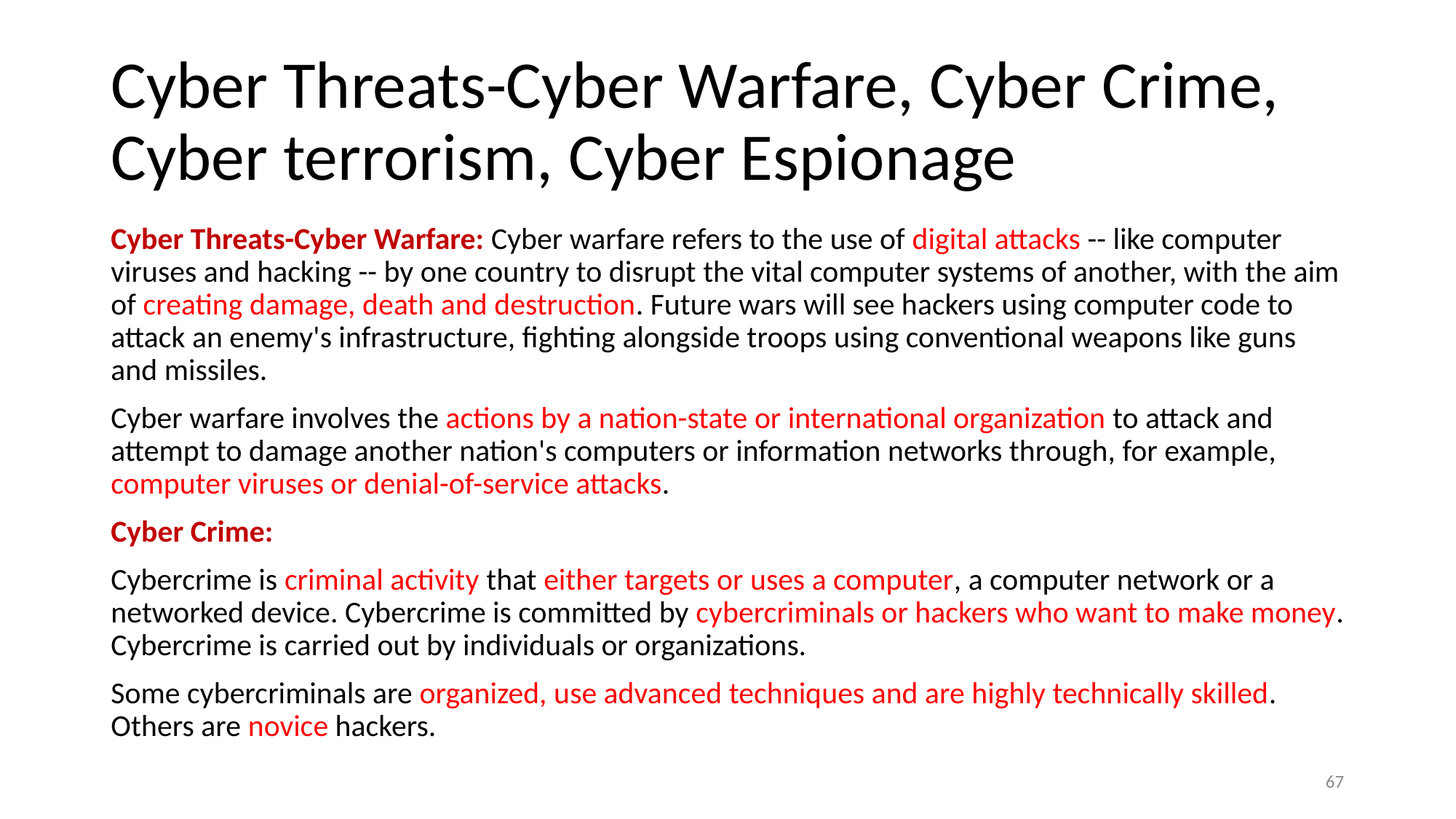

# Cyber Threats-Cyber Warfare, Cyber Crime, Cyber terrorism, Cyber Espionage
Cyber Threats-Cyber Warfare: Cyber warfare refers to the use of digital attacks -- like computer viruses and hacking -- by one country to disrupt the vital computer systems of another, with the aim of creating damage, death and destruction. Future wars will see hackers using computer code to attack an enemy's infrastructure, fighting alongside troops using conventional weapons like guns and missiles.
Cyber warfare involves the actions by a nation-state or international organization to attack and attempt to damage another nation's computers or information networks through, for example, computer viruses or denial-of-service attacks.
Cyber Crime:
Cybercrime is criminal activity that either targets or uses a computer, a computer network or a networked device. Cybercrime is committed by cybercriminals or hackers who want to make money. Cybercrime is carried out by individuals or organizations.
Some cybercriminals are organized, use advanced techniques and are highly technically skilled. Others are novice hackers.

67